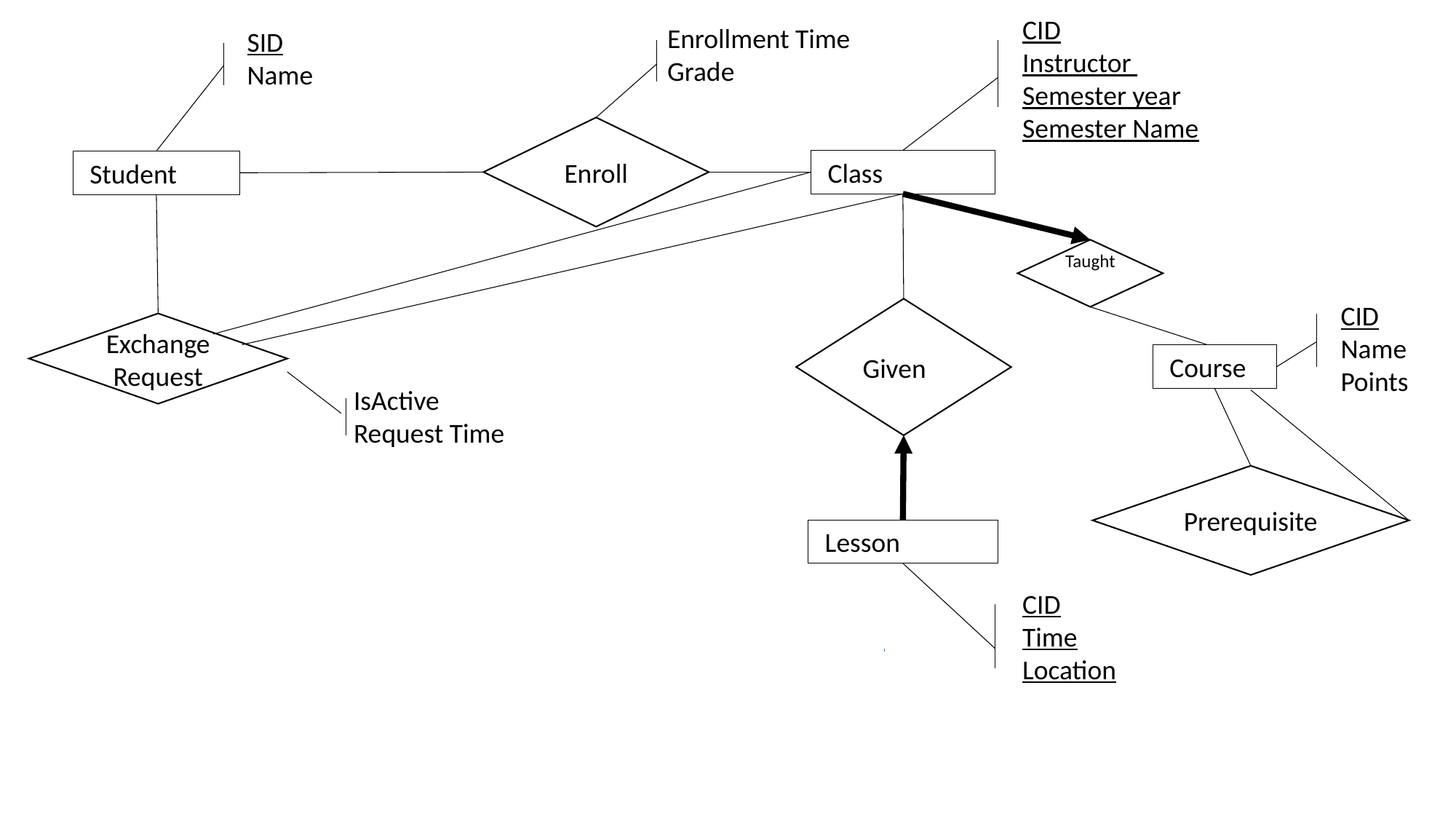

CID
Instructor
Semester year
Semester Name
Enrollment Time
Grade
SID
Name
Enroll
 Class
 Student

Taught
CID
Name
Points
Given
Exchange Request
 Course
IsActive
Request Time

Prerequisite
 Lesson
CID
Time
Location